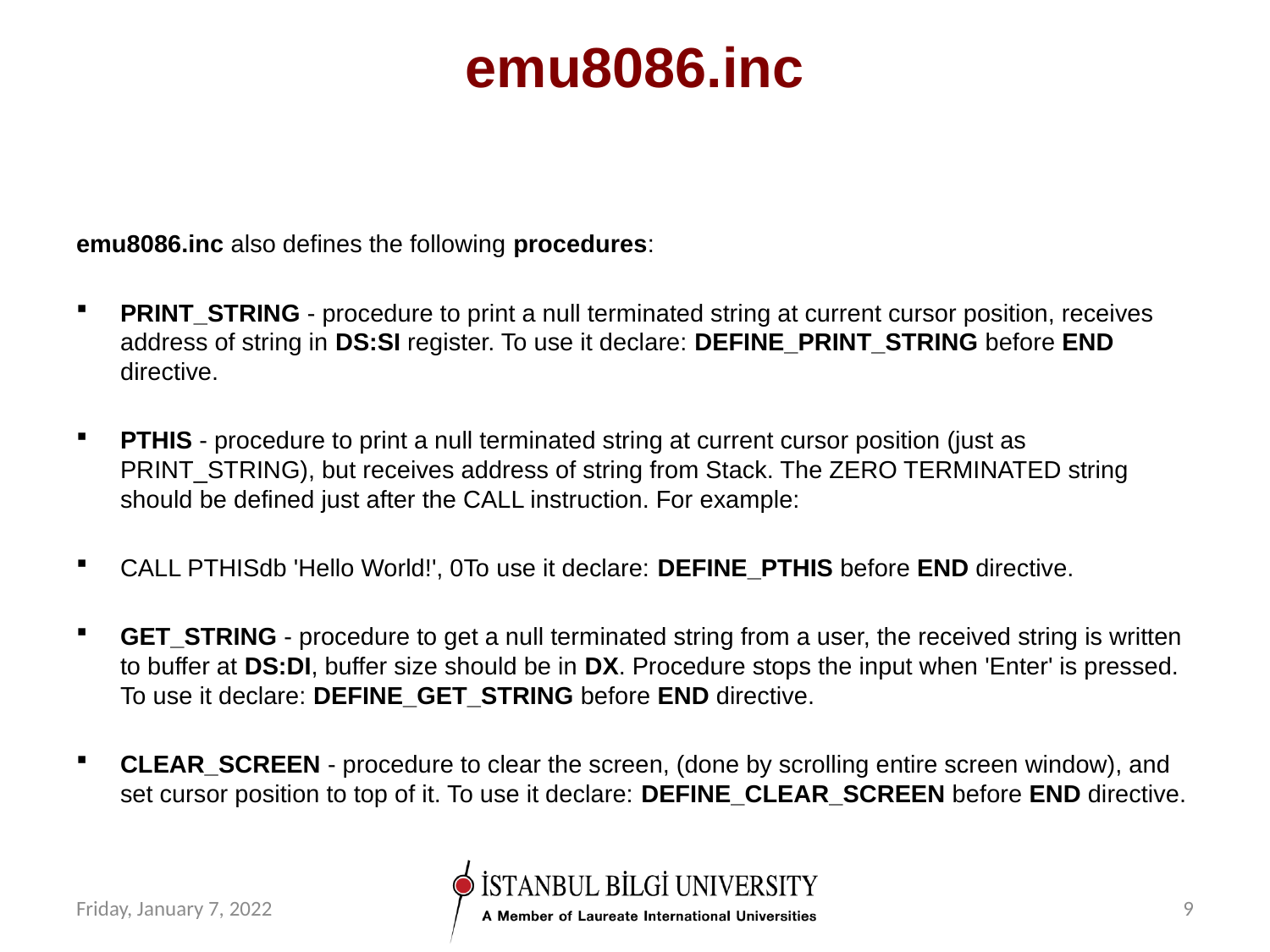

# emu8086.inc
emu8086.inc also defines the following procedures:

PRINT_STRING - procedure to print a null terminated string at current cursor position, receives address of string in DS:SI register. To use it declare: DEFINE_PRINT_STRING before END directive.

PTHIS - procedure to print a null terminated string at current cursor position (just as PRINT_STRING), but receives address of string from Stack. The ZERO TERMINATED string should be defined just after the CALL instruction. For example:

CALL PTHIS db 'Hello World!', 0  To use it declare: DEFINE_PTHIS before END directive.

GET_STRING - procedure to get a null terminated string from a user, the received string is written to buffer at DS:DI, buffer size should be in DX. Procedure stops the input when 'Enter' is pressed. To use it declare: DEFINE_GET_STRING before END directive.

CLEAR_SCREEN - procedure to clear the screen, (done by scrolling entire screen window), and set cursor position to top of it. To use it declare: DEFINE_CLEAR_SCREEN before END directive.

Friday, January 7, 2022
9